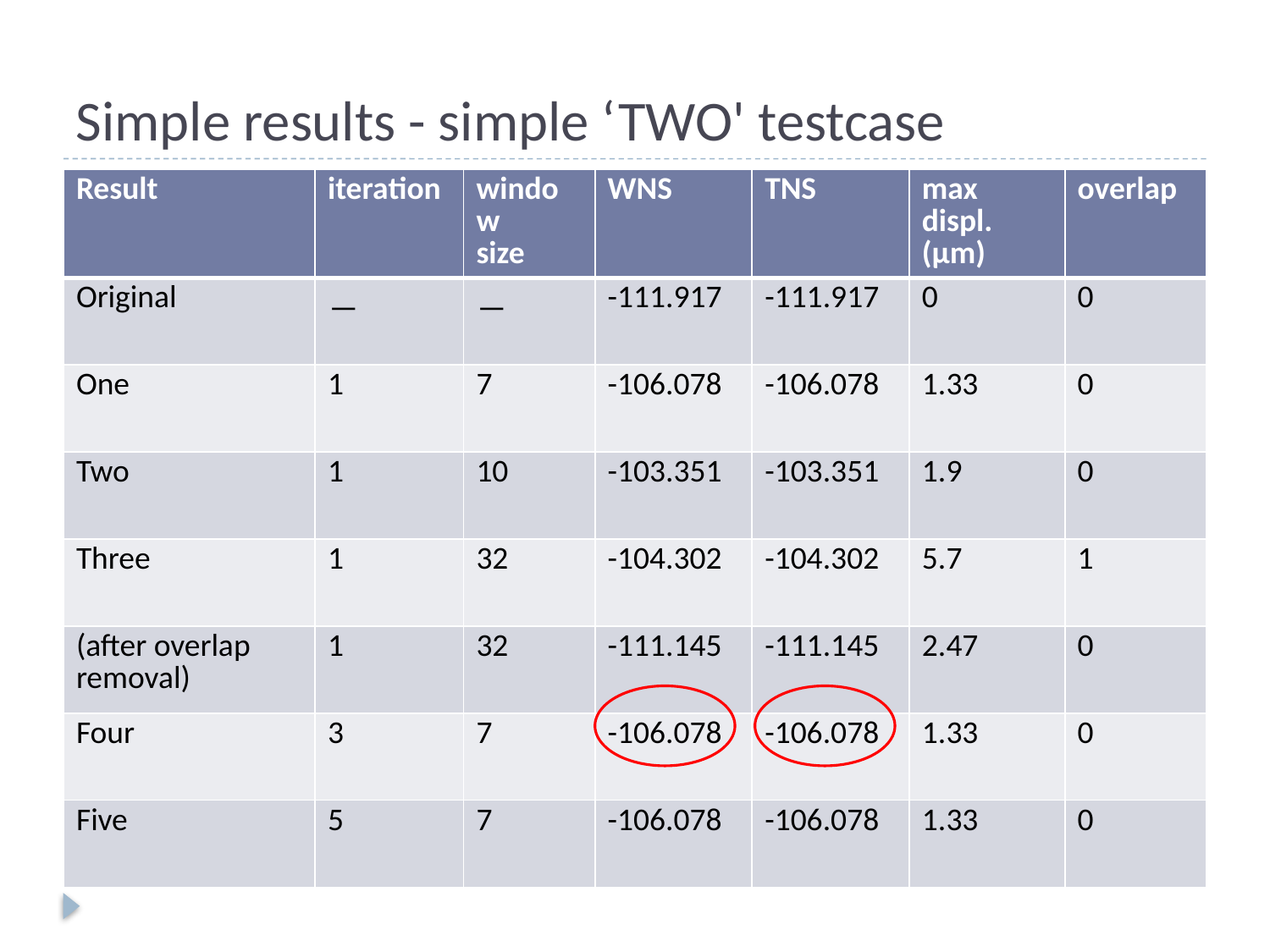

# Simple results - simple ‘TWO' testcase
| Result | iteration | window size | WNS | TNS | max displ. (μm) | overlap |
| --- | --- | --- | --- | --- | --- | --- |
| Original | － | － | -111.917 | -111.917 | 0 | 0 |
| One | 1 | 7 | -106.078 | -106.078 | 1.33 | 0 |
| Two | 1 | 10 | -103.351 | -103.351 | 1.9 | 0 |
| Three | 1 | 32 | -104.302 | -104.302 | 5.7 | 1 |
| (after overlap removal) | 1 | 32 | -111.145 | -111.145 | 2.47 | 0 |
| Four | 3 | 7 | -106.078 | -106.078 | 1.33 | 0 |
| Five | 5 | 7 | -106.078 | -106.078 | 1.33 | 0 |